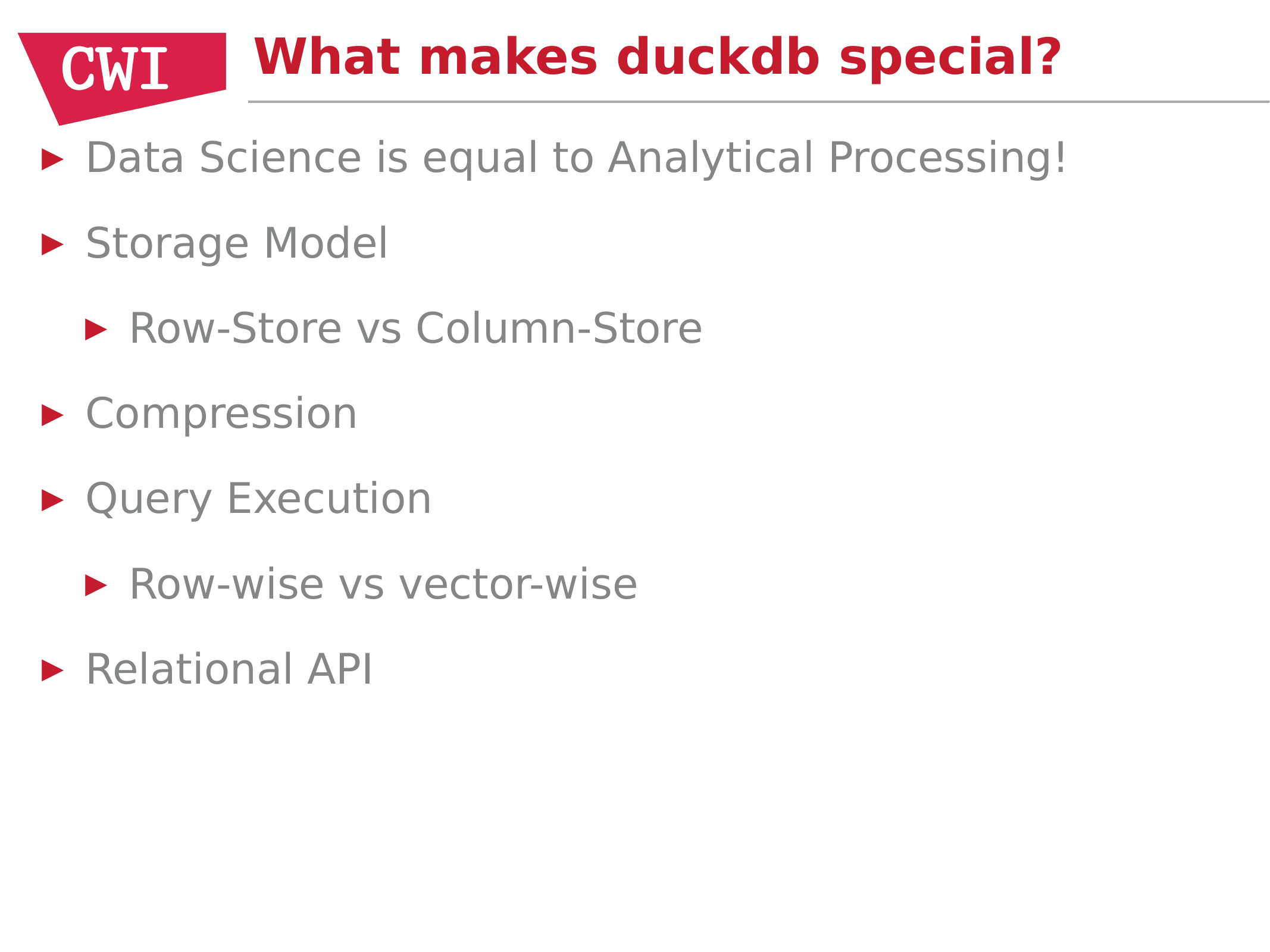

# What makes duckdb special?
Data Science is equal to Analytical Processing!
Storage Model
Row-Store vs Column-Store
Compression
Query Execution
Row-wise vs vector-wise
Relational API